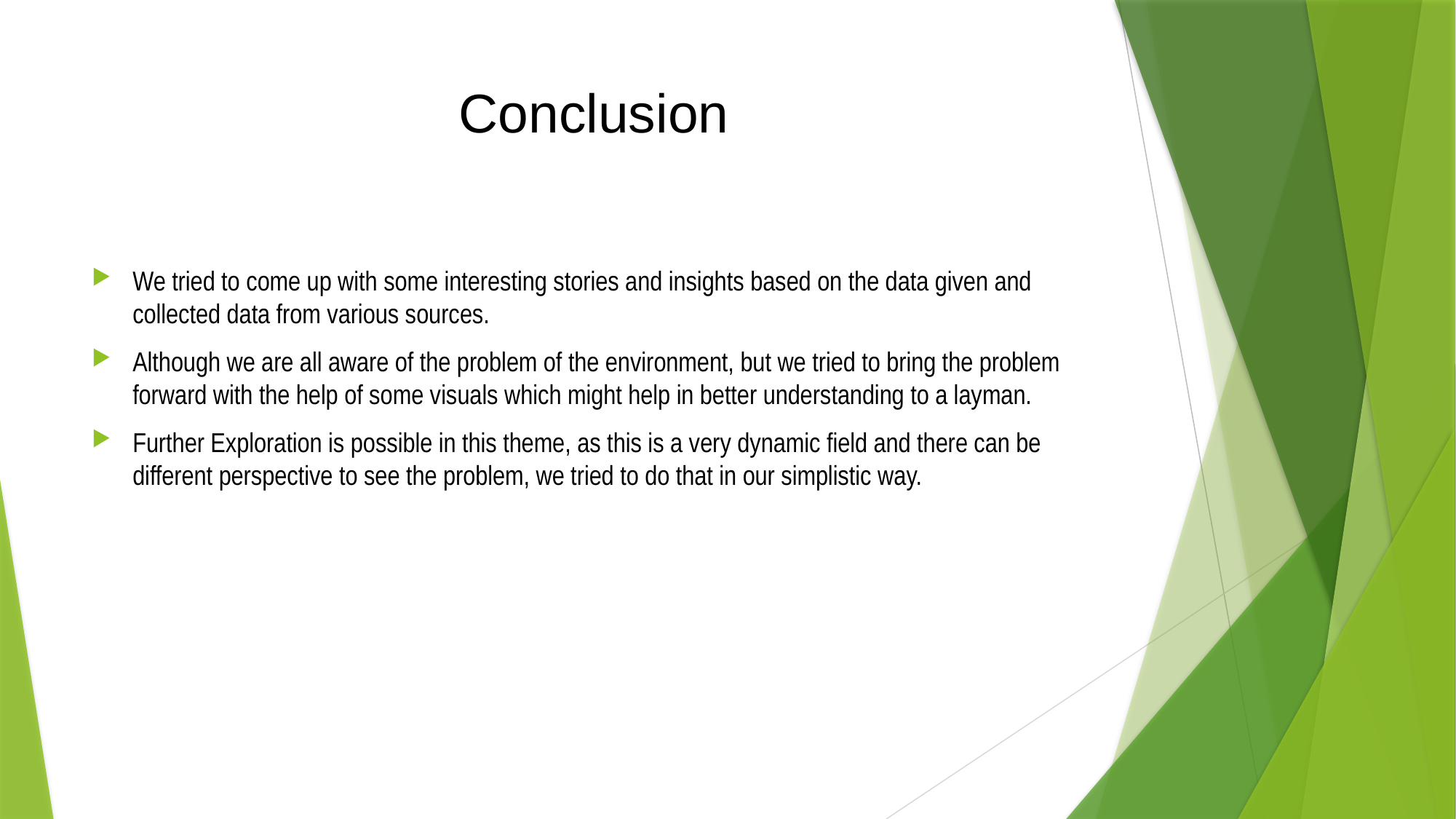

# Conclusion
We tried to come up with some interesting stories and insights based on the data given and collected data from various sources.
Although we are all aware of the problem of the environment, but we tried to bring the problem forward with the help of some visuals which might help in better understanding to a layman.
Further Exploration is possible in this theme, as this is a very dynamic field and there can be different perspective to see the problem, we tried to do that in our simplistic way.